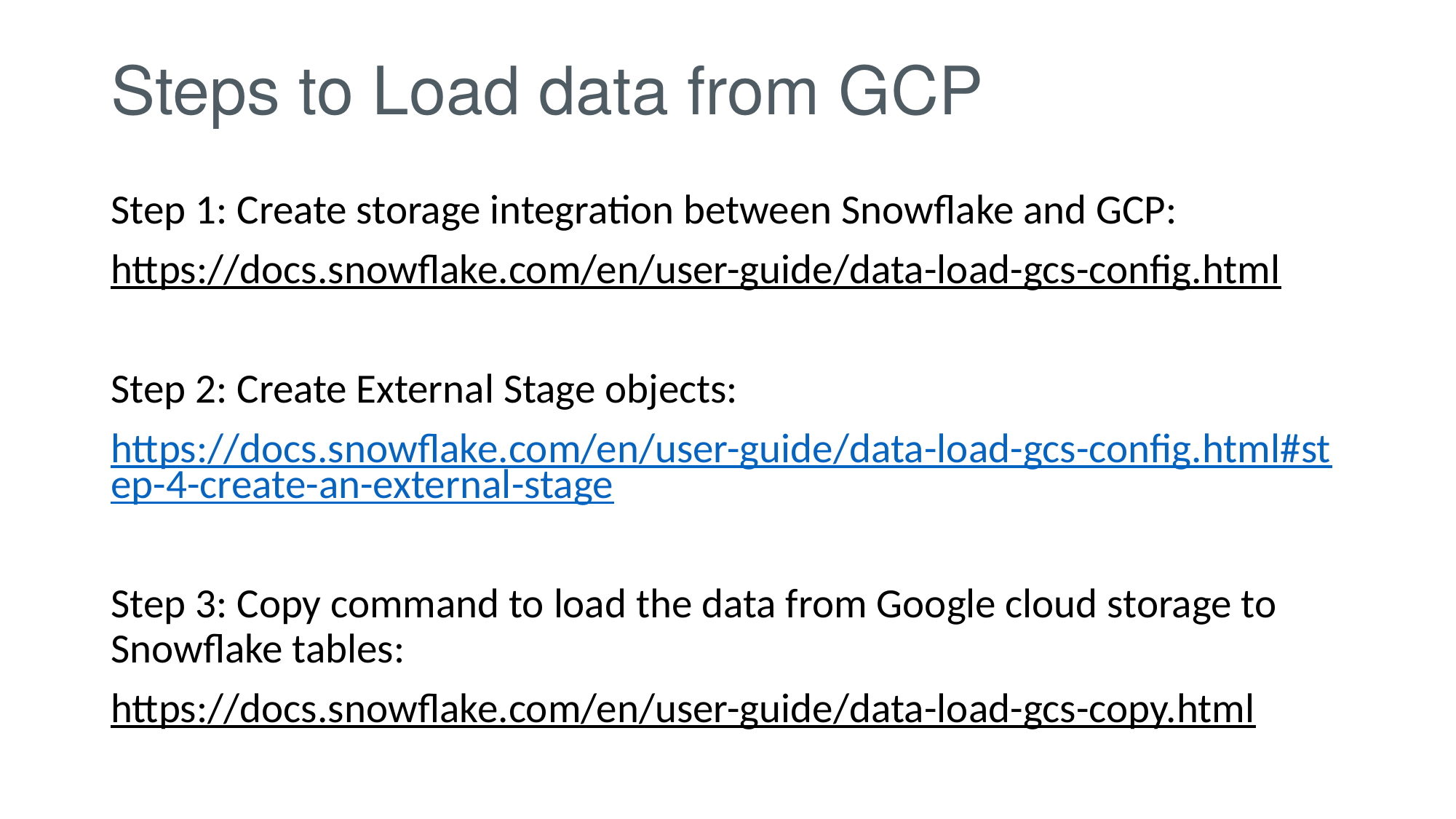

# Steps to Load data from GCP
Step 1: Create storage integration between Snowflake and GCP:
https://docs.snowflake.com/en/user-guide/data-load-gcs-config.html

Step 2: Create External Stage objects:
https://docs.snowflake.com/en/user-guide/data-load-gcs-config.html#step-4-create-an-external-stage

Step 3: Copy command to load the data from Google cloud storage to Snowflake tables:
https://docs.snowflake.com/en/user-guide/data-load-gcs-copy.html